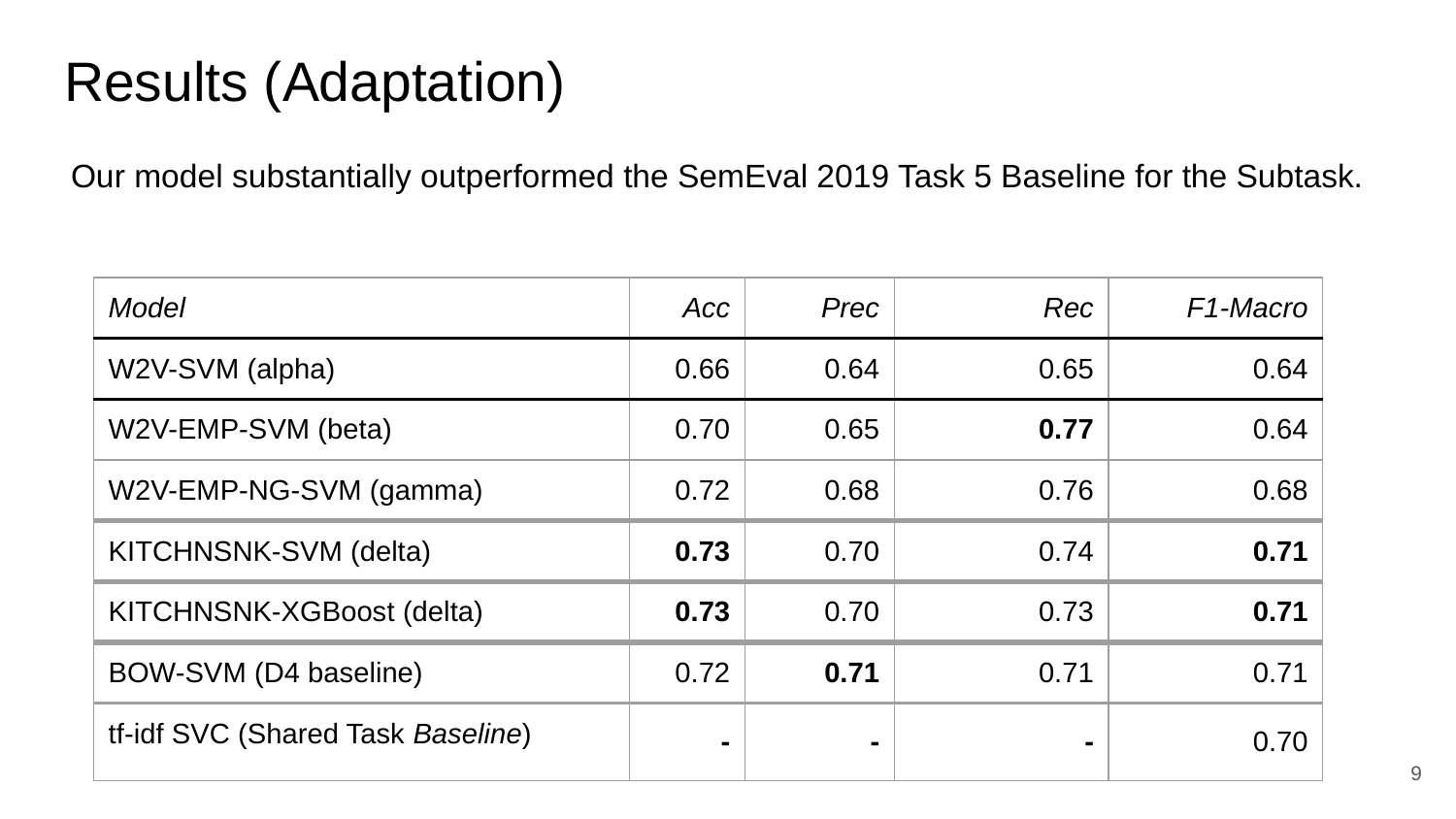

# Results (Adaptation)
Our model substantially outperformed the SemEval 2019 Task 5 Baseline for the Subtask.
| Model | Acc | Prec | Rec | F1-Macro |
| --- | --- | --- | --- | --- |
| W2V-SVM (alpha) | 0.66 | 0.64 | 0.65 | 0.64 |
| W2V-EMP-SVM (beta) | 0.70 | 0.65 | 0.77 | 0.64 |
| W2V-EMP-NG-SVM (gamma) | 0.72 | 0.68 | 0.76 | 0.68 |
| KITCHNSNK-SVM (delta) | 0.73 | 0.70 | 0.74 | 0.71 |
| KITCHNSNK-XGBoost (delta) | 0.73 | 0.70 | 0.73 | 0.71 |
| BOW-SVM (D4 baseline) | 0.72 | 0.71 | 0.71 | 0.71 |
| tf-idf SVC (Shared Task Baseline) | - | - | - | 0.70 |
9